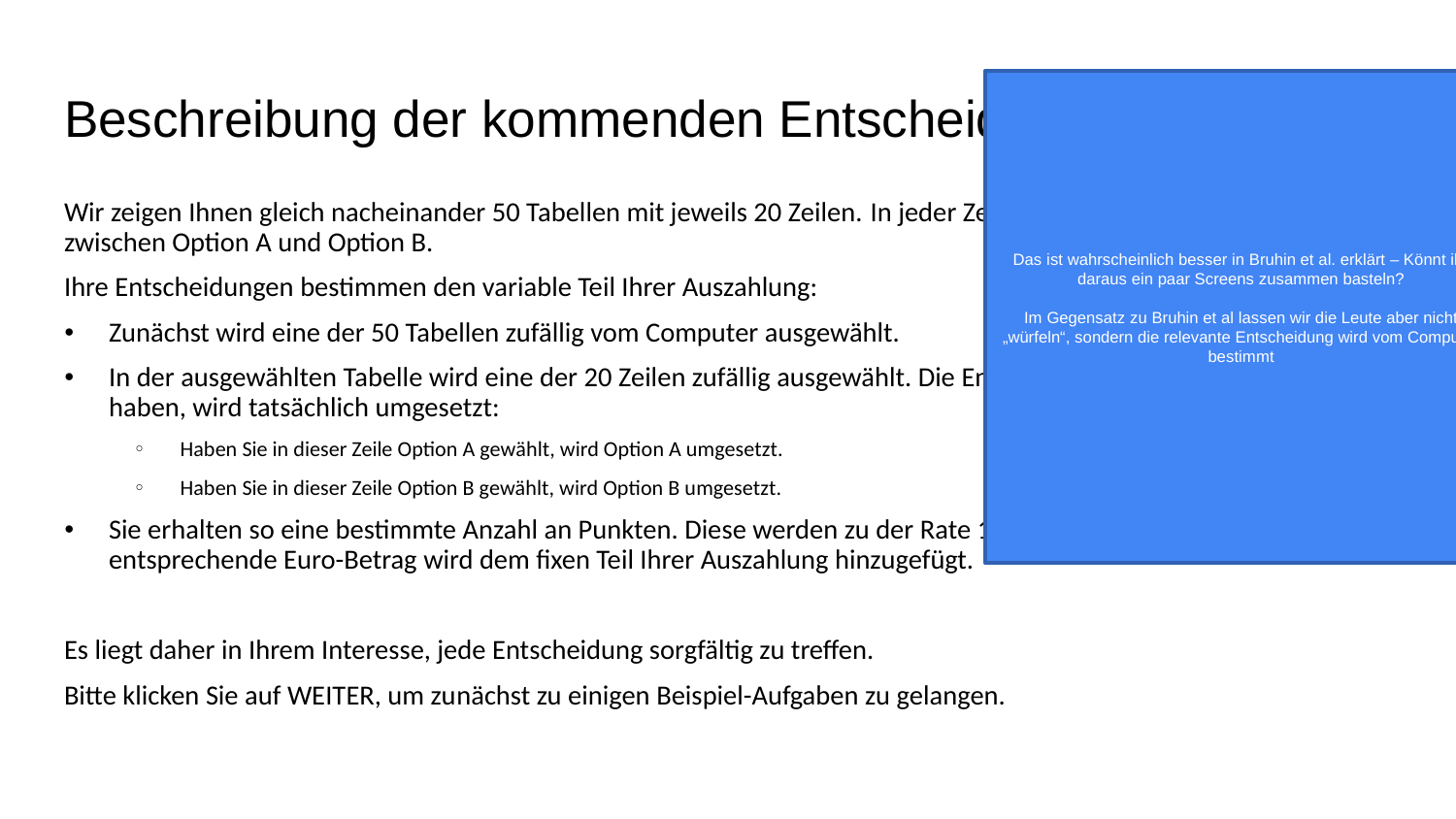

# Beschreibung der kommenden Entscheidungen
Das ist wahrscheinlich besser in Bruhin et al. erklärt – Könnt ihr daraus ein paar Screens zusammen basteln?

Im Gegensatz zu Bruhin et al lassen wir die Leute aber nicht „würfeln“, sondern die relevante Entscheidung wird vom Computer bestimmt

Wir zeigen Ihnen gleich nacheinander 50 Tabellen mit jeweils 20 Zeilen. In jeder Zeile treffen Sie eine Entscheidung zwischen Option A und Option B.
Ihre Entscheidungen bestimmen den variable Teil Ihrer Auszahlung:
Zunächst wird eine der 50 Tabellen zufällig vom Computer ausgewählt.
In der ausgewählten Tabelle wird eine der 20 Zeilen zufällig ausgewählt. Die Entscheidung, die Sie dort getroffen haben, wird tatsächlich umgesetzt:
Haben Sie in dieser Zeile Option A gewählt, wird Option A umgesetzt.
Haben Sie in dieser Zeile Option B gewählt, wird Option B umgesetzt.
Sie erhalten so eine bestimmte Anzahl an Punkten. Diese werden zu der Rate 10 Punkte = 1 Euro konvertiert. Der entsprechende Euro-Betrag wird dem fixen Teil Ihrer Auszahlung hinzugefügt.

Es liegt daher in Ihrem Interesse, jede Entscheidung sorgfältig zu treffen.
Bitte klicken Sie auf WEITER, um zunächst zu einigen Beispiel-Aufgaben zu gelangen.